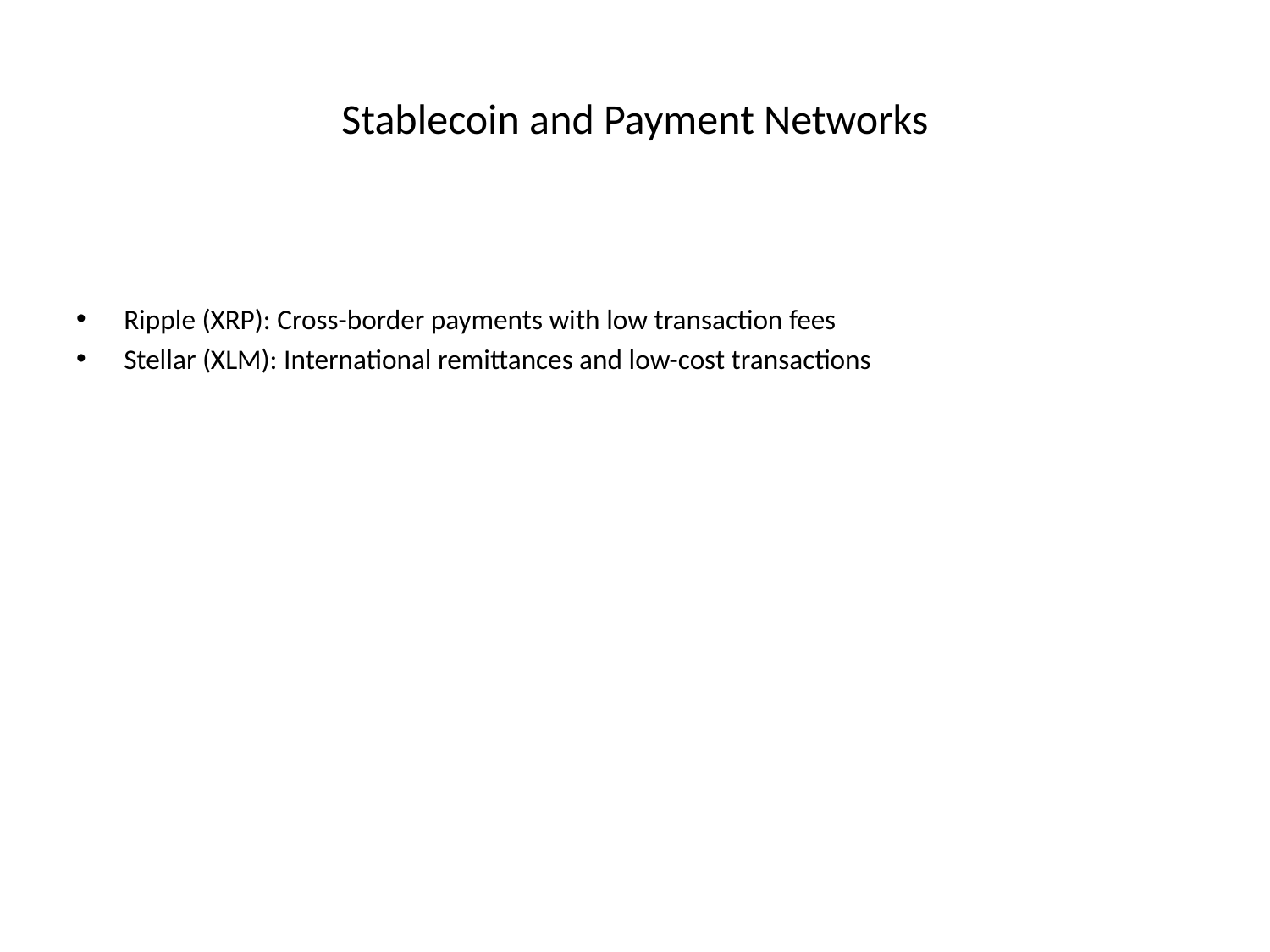

# Stablecoin and Payment Networks

Ripple (XRP): Cross-border payments with low transaction fees
Stellar (XLM): International remittances and low-cost transactions